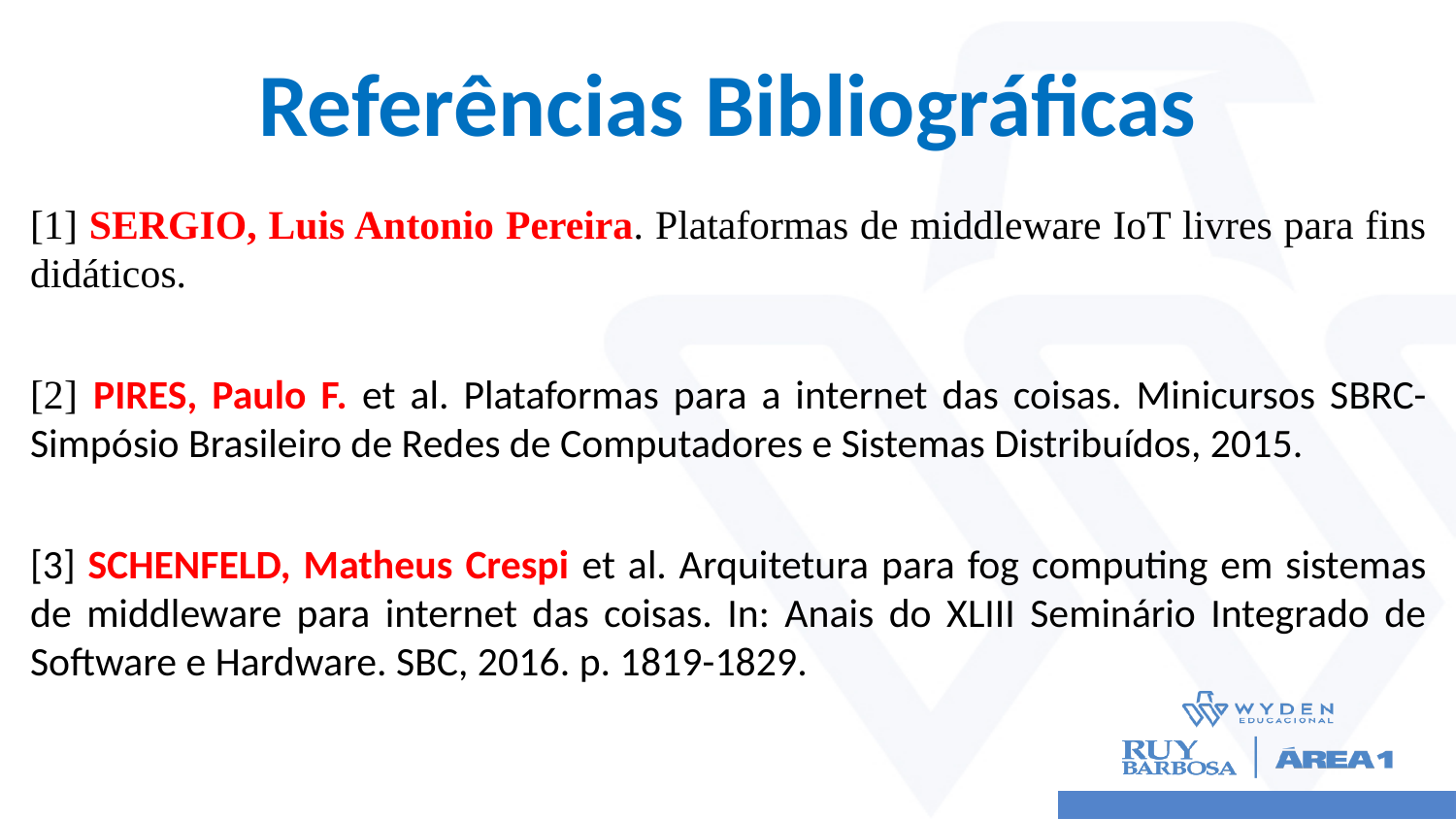

# Referências Bibliográficas
[1] SERGIO, Luis Antonio Pereira. Plataformas de middleware IoT livres para fins didáticos.

[2] PIRES, Paulo F. et al. Plataformas para a internet das coisas. Minicursos SBRC-Simpósio Brasileiro de Redes de Computadores e Sistemas Distribuídos, 2015.

[3] SCHENFELD, Matheus Crespi et al. Arquitetura para fog computing em sistemas de middleware para internet das coisas. In: Anais do XLIII Seminário Integrado de Software e Hardware. SBC, 2016. p. 1819-1829.